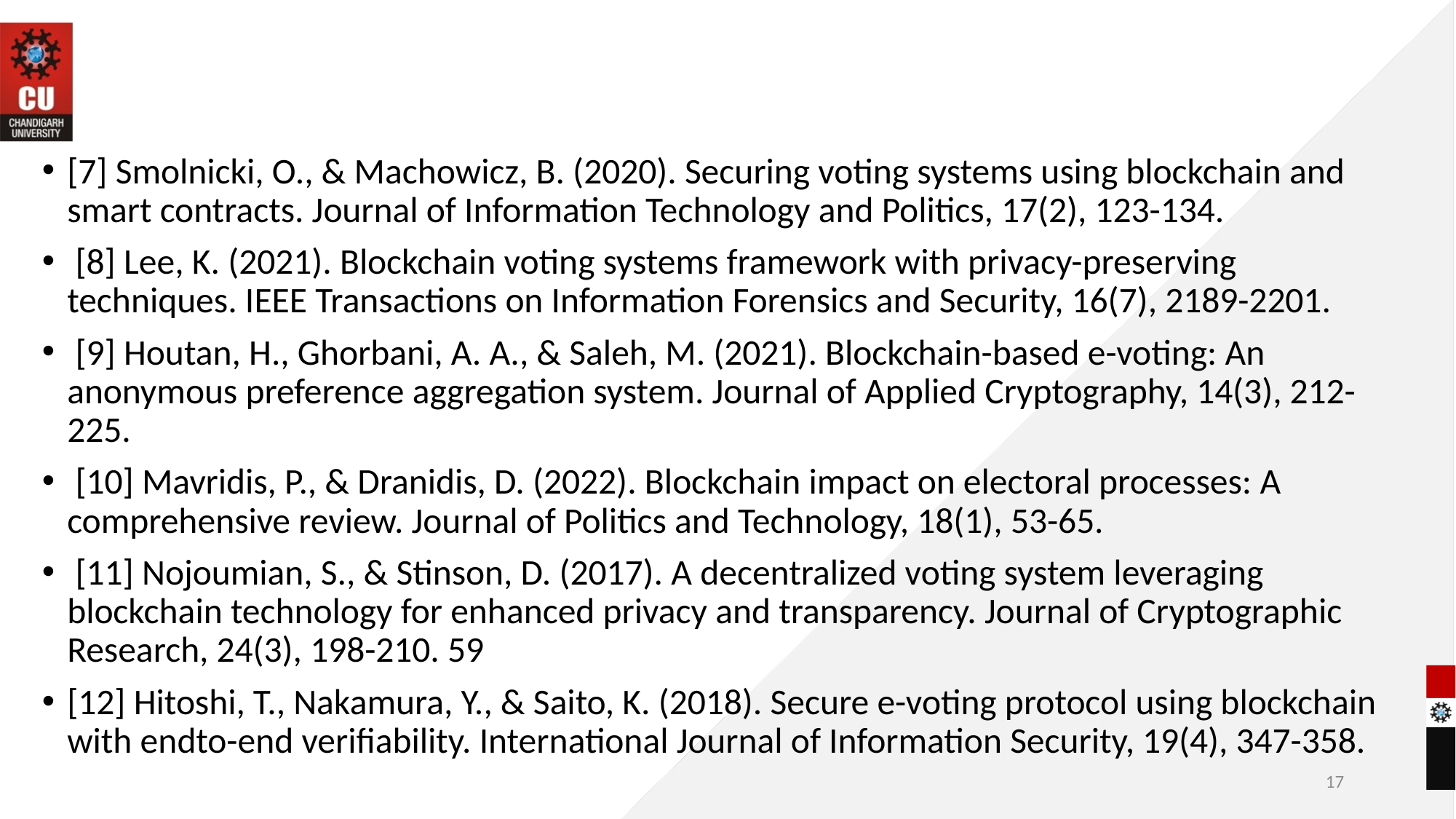

#
[7] Smolnicki, O., & Machowicz, B. (2020). Securing voting systems using blockchain and smart contracts. Journal of Information Technology and Politics, 17(2), 123-134.
 [8] Lee, K. (2021). Blockchain voting systems framework with privacy-preserving techniques. IEEE Transactions on Information Forensics and Security, 16(7), 2189-2201.
 [9] Houtan, H., Ghorbani, A. A., & Saleh, M. (2021). Blockchain-based e-voting: An anonymous preference aggregation system. Journal of Applied Cryptography, 14(3), 212-225.
 [10] Mavridis, P., & Dranidis, D. (2022). Blockchain impact on electoral processes: A comprehensive review. Journal of Politics and Technology, 18(1), 53-65.
 [11] Nojoumian, S., & Stinson, D. (2017). A decentralized voting system leveraging blockchain technology for enhanced privacy and transparency. Journal of Cryptographic Research, 24(3), 198-210. 59
[12] Hitoshi, T., Nakamura, Y., & Saito, K. (2018). Secure e-voting protocol using blockchain with endto-end verifiability. International Journal of Information Security, 19(4), 347-358.
17